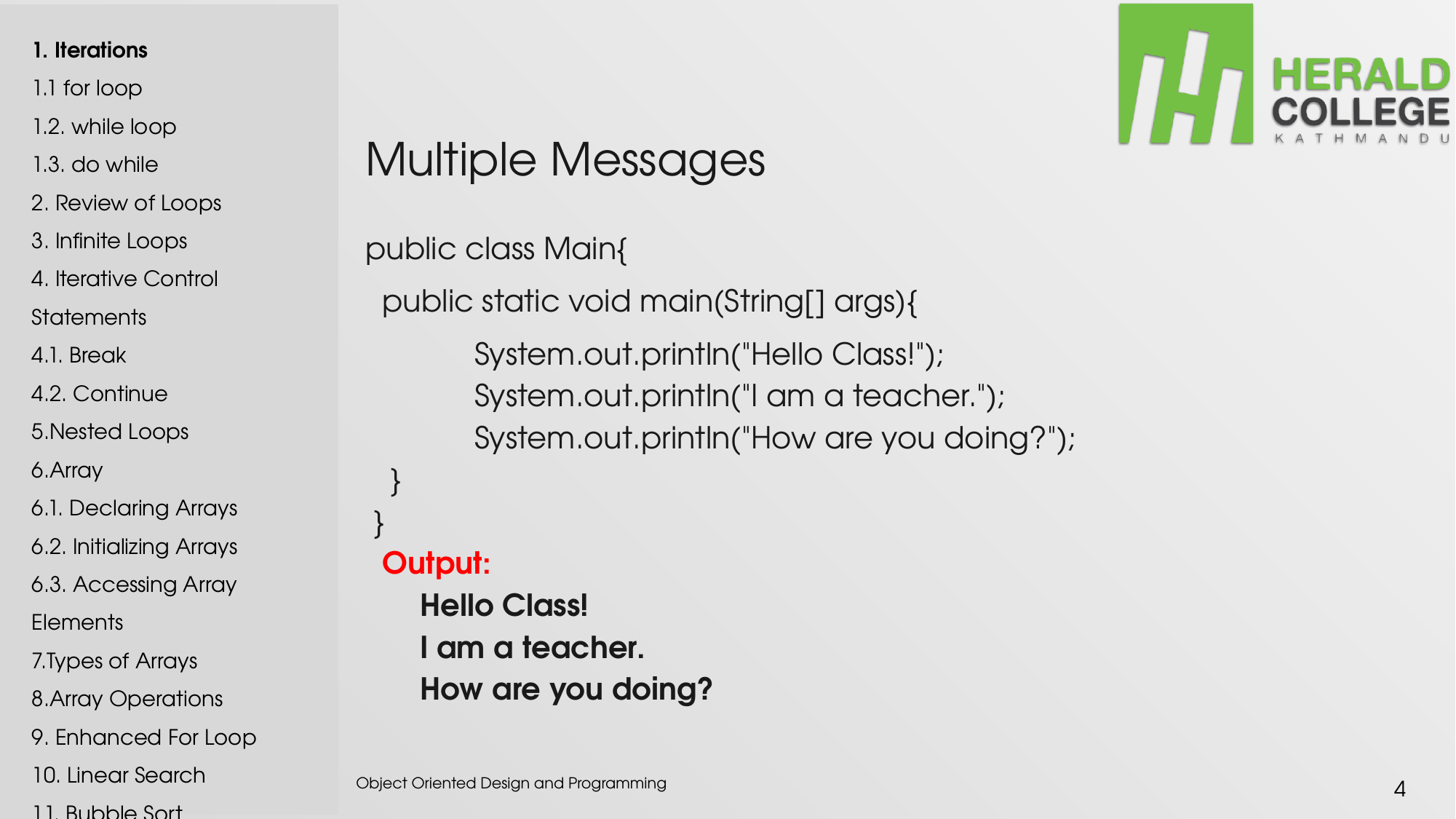

1. Iterations
1.1 for loop
1.2. while loop
1.3. do while
2. Review of Loops
3. Infinite Loops
4. Iterative Control Statements
4.1. Break
4.2. Continue
5.Nested Loops
6.Array
6.1. Declaring Arrays
6.2. Initializing Arrays
6.3. Accessing Array Elements
7.Types of Arrays
8.Array Operations
9. Enhanced For Loop
10. Linear Search
11. Bubble Sort

# Multiple Messages
public class Main{
  public static void main(String[] args){
	System.out.println("Hello Class!");
 	System.out.println("I am a teacher.");
 	System.out.println("How are you doing?");
   }
 }
  Output:
Hello Class!
I am a teacher.
How are you doing?

Object Oriented Design and Programming
4